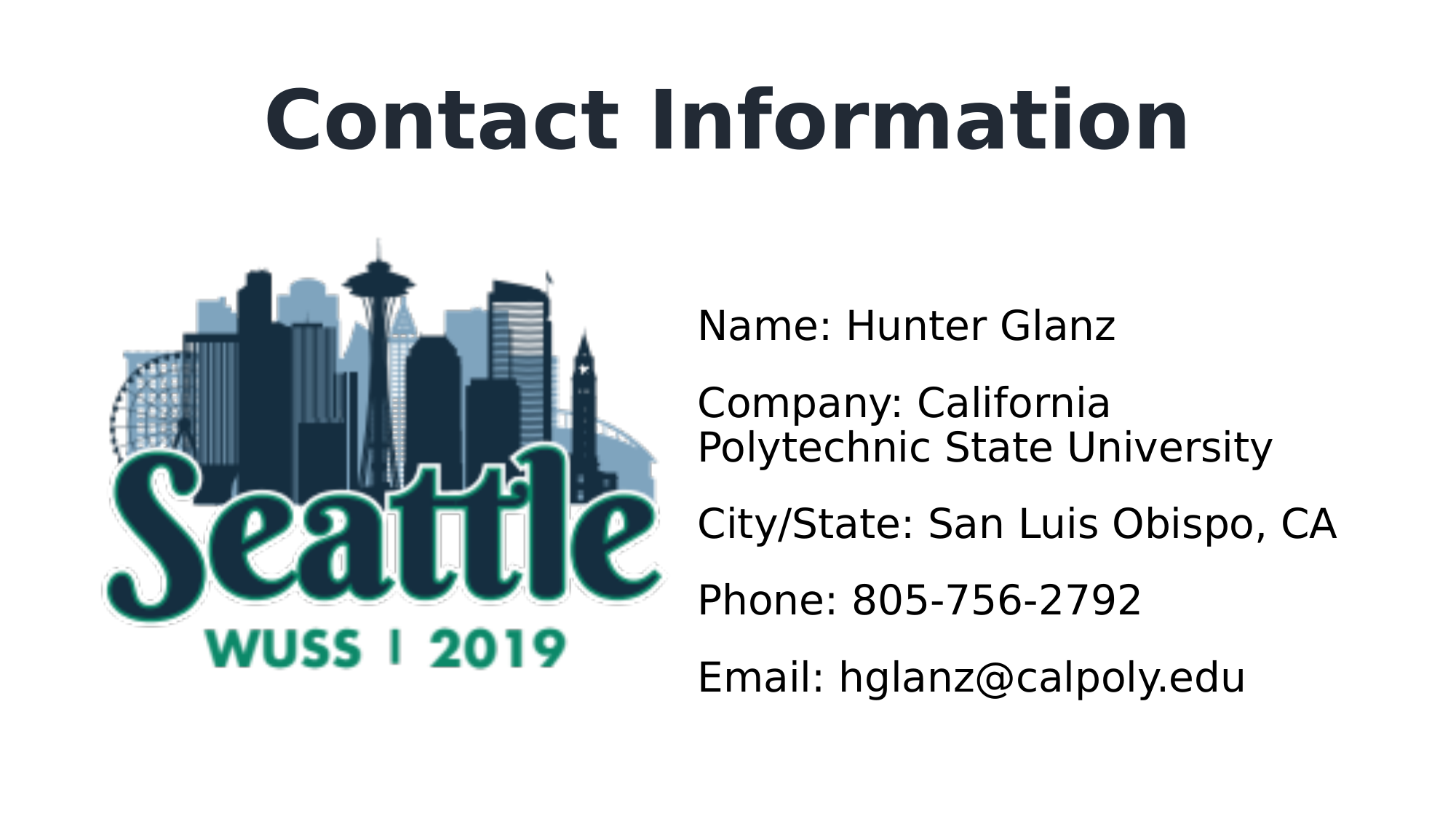

# Contact Information

Name: Hunter Glanz
Company: California Polytechnic State University
City/State: San Luis Obispo, CA
Phone: 805-756-2792
Email: hglanz@calpoly.edu